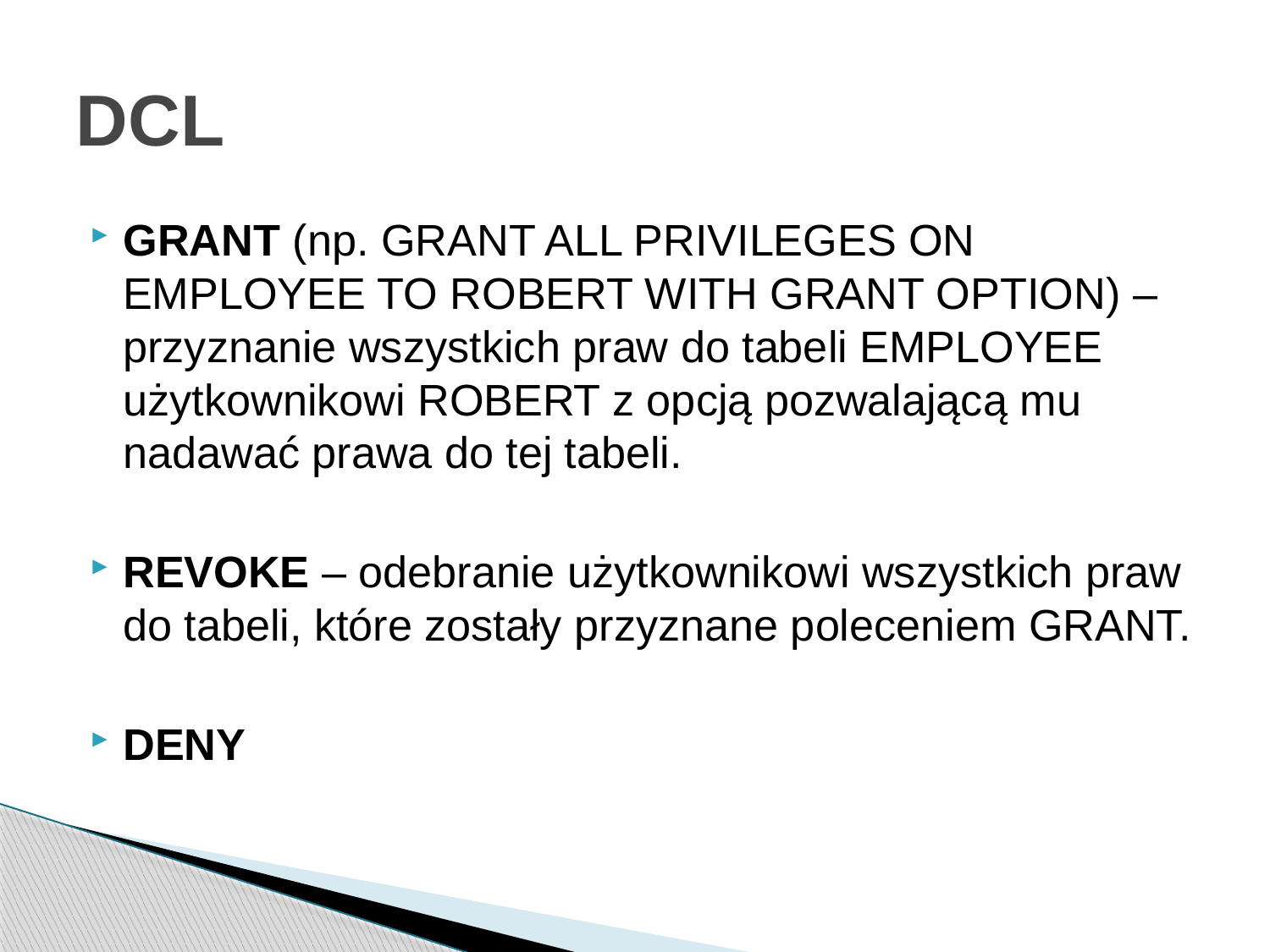

# DCL
GRANT (np. GRANT ALL PRIVILEGES ON EMPLOYEE TO ROBERT WITH GRANT OPTION) – przyznanie wszystkich praw do tabeli EMPLOYEE użytkownikowi ROBERT z opcją pozwalającą mu nadawać prawa do tej tabeli.

REVOKE – odebranie użytkownikowi wszystkich praw do tabeli, które zostały przyznane poleceniem GRANT.

DENY